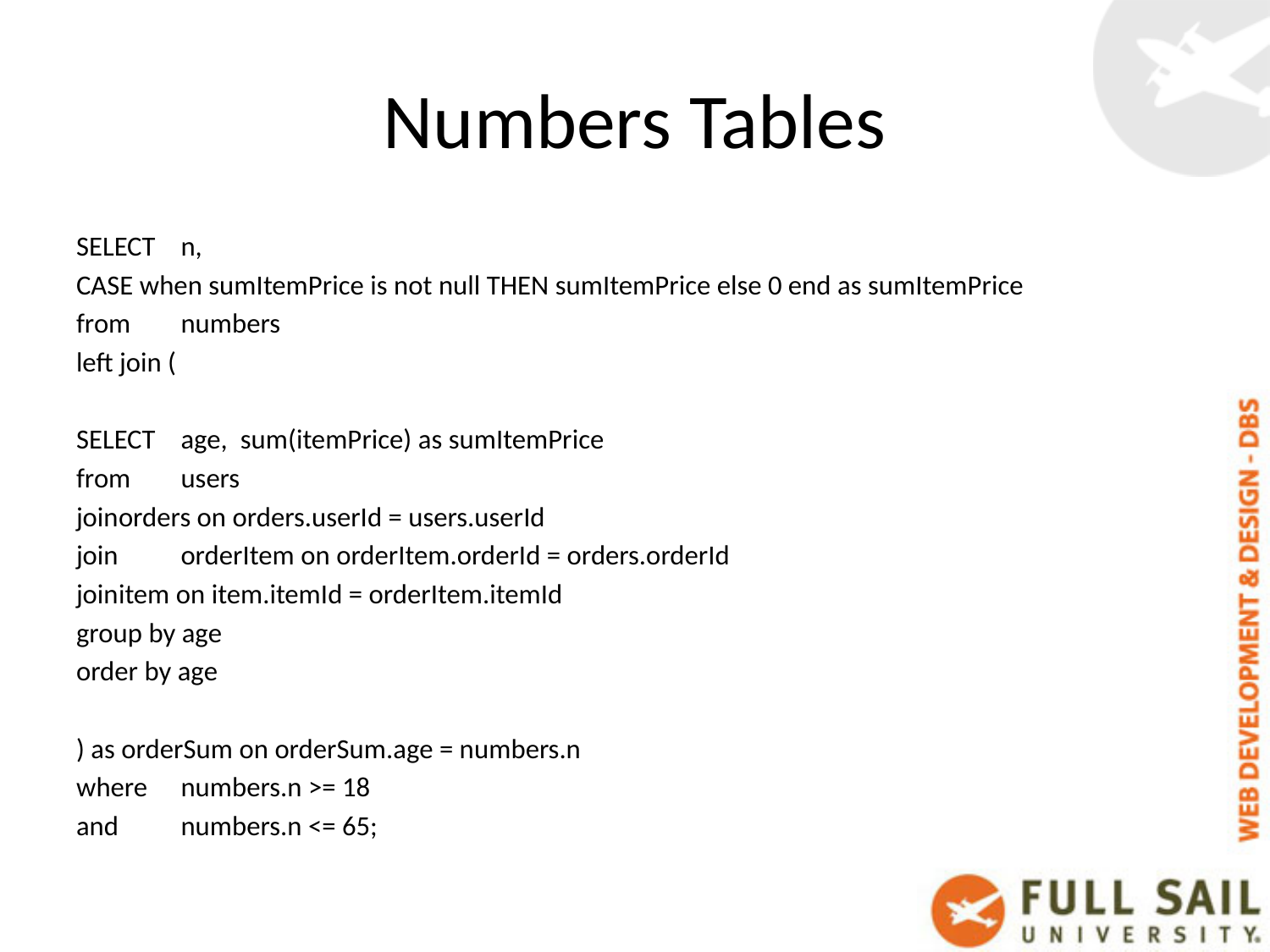

# Numbers Tables
SELECT 	n,
CASE when sumItemPrice is not null THEN sumItemPrice else 0 end as sumItemPrice
from 	numbers
left join (

SELECT 	age,  sum(itemPrice) as sumItemPrice
from 	users
join	orders on orders.userId = users.userId
join 	orderItem on orderItem.orderId = orders.orderId
join	item on item.itemId = orderItem.itemId
group by age
order by age

) as orderSum on orderSum.age = numbers.n
where 	numbers.n >= 18
and 	numbers.n <= 65;